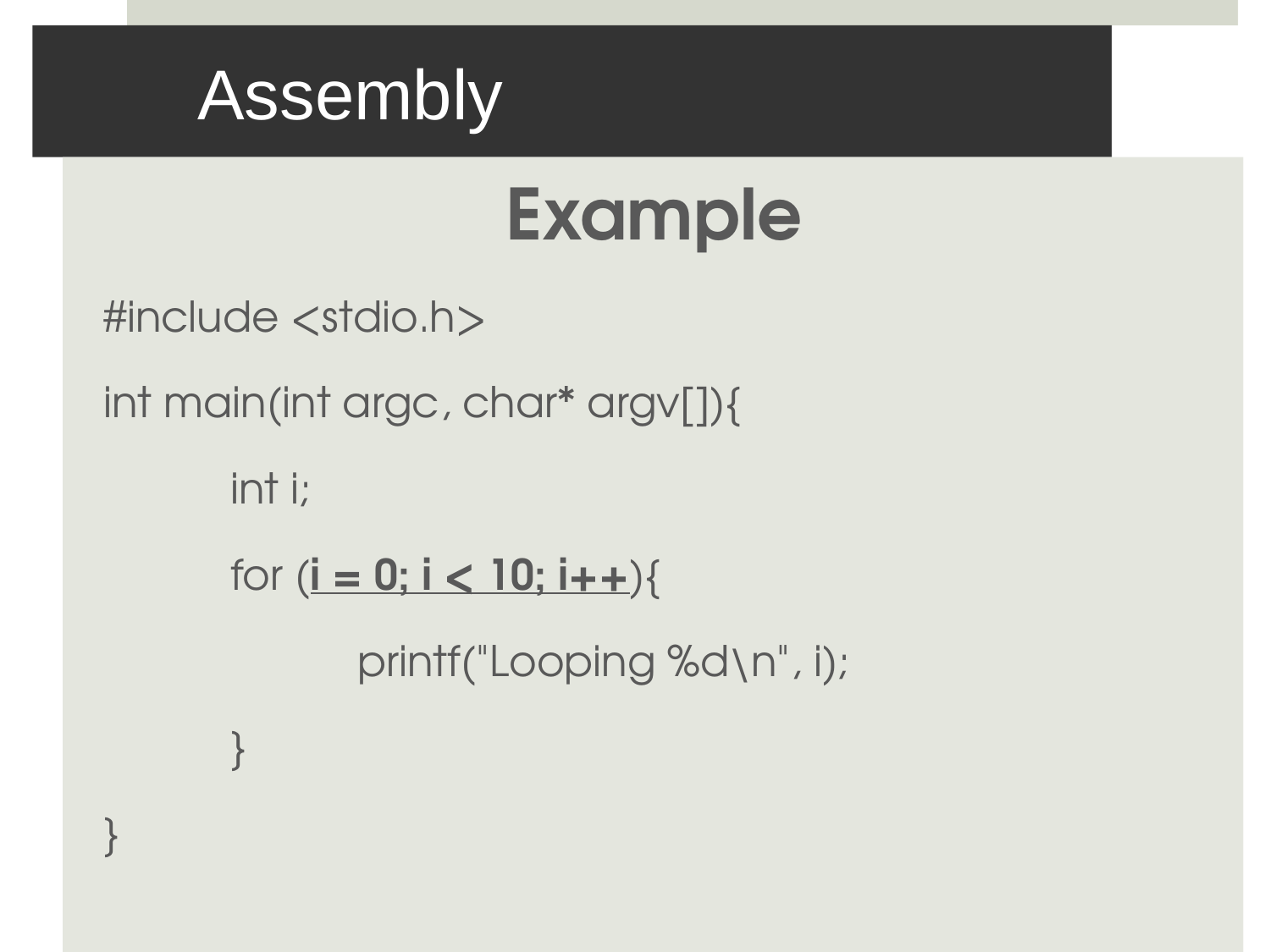

# Assembly
Example
#include <stdio.h>
int main(int argc, char* argv[]){
	int i;
	for (i = 0; i < 10; i++){
		printf("Looping %d\n", i);
	}
}